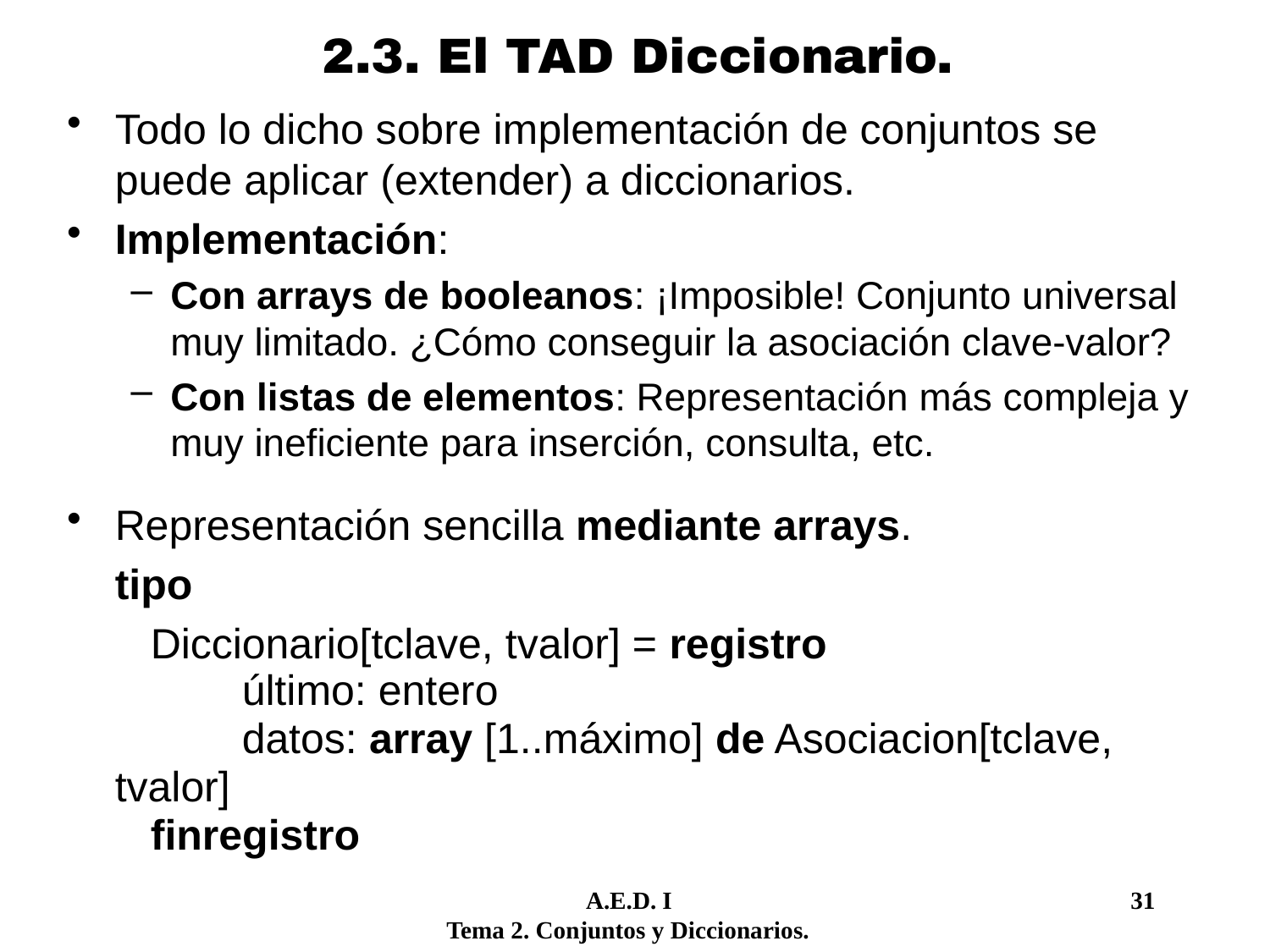

2.3. El TAD Diccionario.
Todo lo dicho sobre implementación de conjuntos se puede aplicar (extender) a diccionarios.
Implementación:
Con arrays de booleanos: ¡Imposible! Conjunto universal muy limitado. ¿Cómo conseguir la asociación clave-valor?
Con listas de elementos: Representación más compleja y muy ineficiente para inserción, consulta, etc.

Representación sencilla mediante arrays.
	tipo
	   Diccionario[tclave, tvalor] = registro
		último: entero
		datos: array [1..máximo] de Asociacion[tclave, tvalor]
	   finregistro
	  A.E.D. I				        31
Tema 2. Conjuntos y Diccionarios.